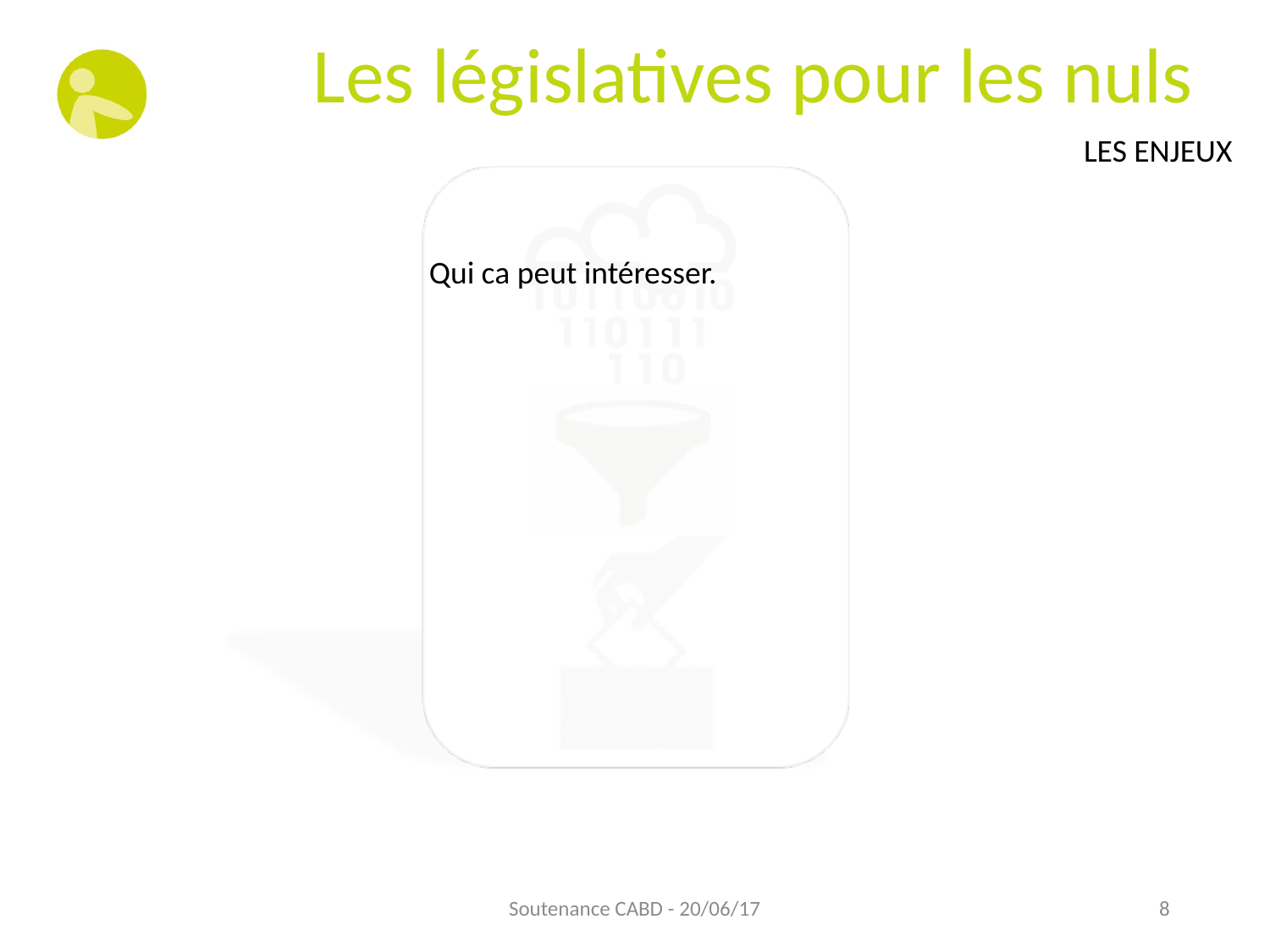

# Les législatives pour les nuls
LES ENJEUX
Qui ca peut intéresser.
Soutenance CABD - 20/06/17
8